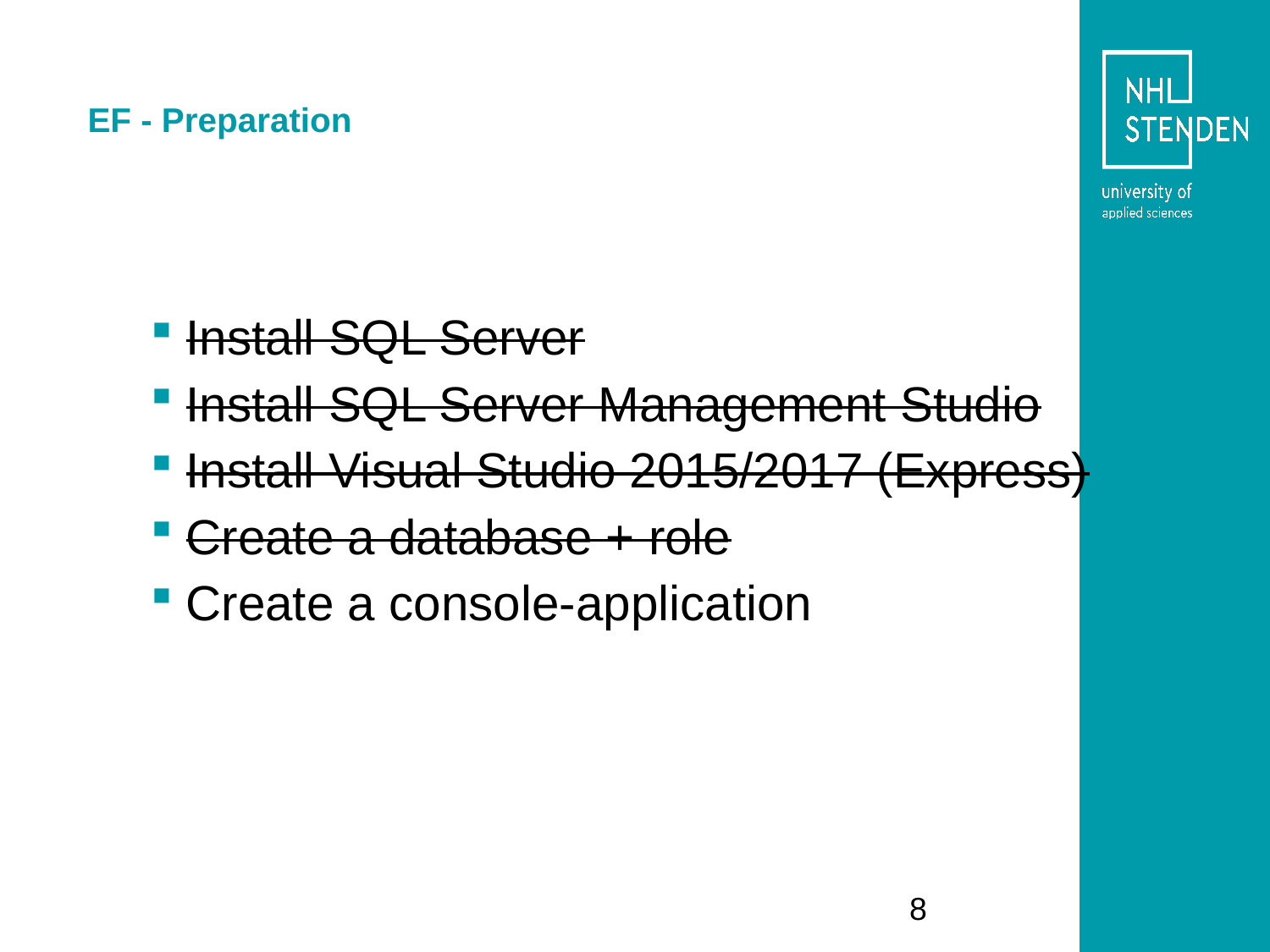

# EF - Preparation
Install SQL Server
Install SQL Server Management Studio
Install Visual Studio 2015/2017 (Express)
Create a database + role
Create a console-application
8